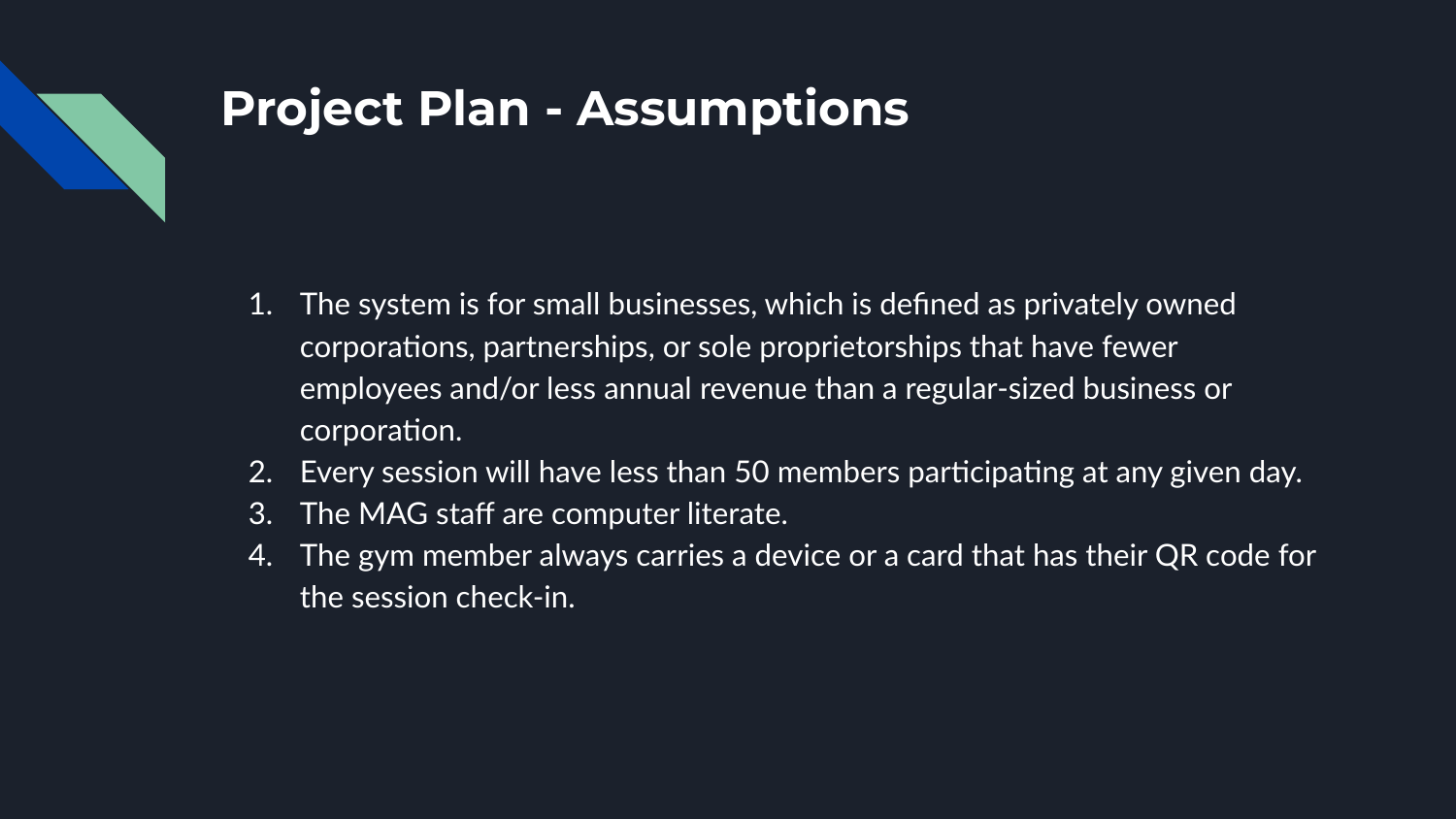

# Project Plan - Assumptions
The system is for small businesses, which is defined as privately owned corporations, partnerships, or sole proprietorships that have fewer employees and/or less annual revenue than a regular-sized business or corporation.
Every session will have less than 50 members participating at any given day.
The MAG staff are computer literate.
The gym member always carries a device or a card that has their QR code for the session check-in.